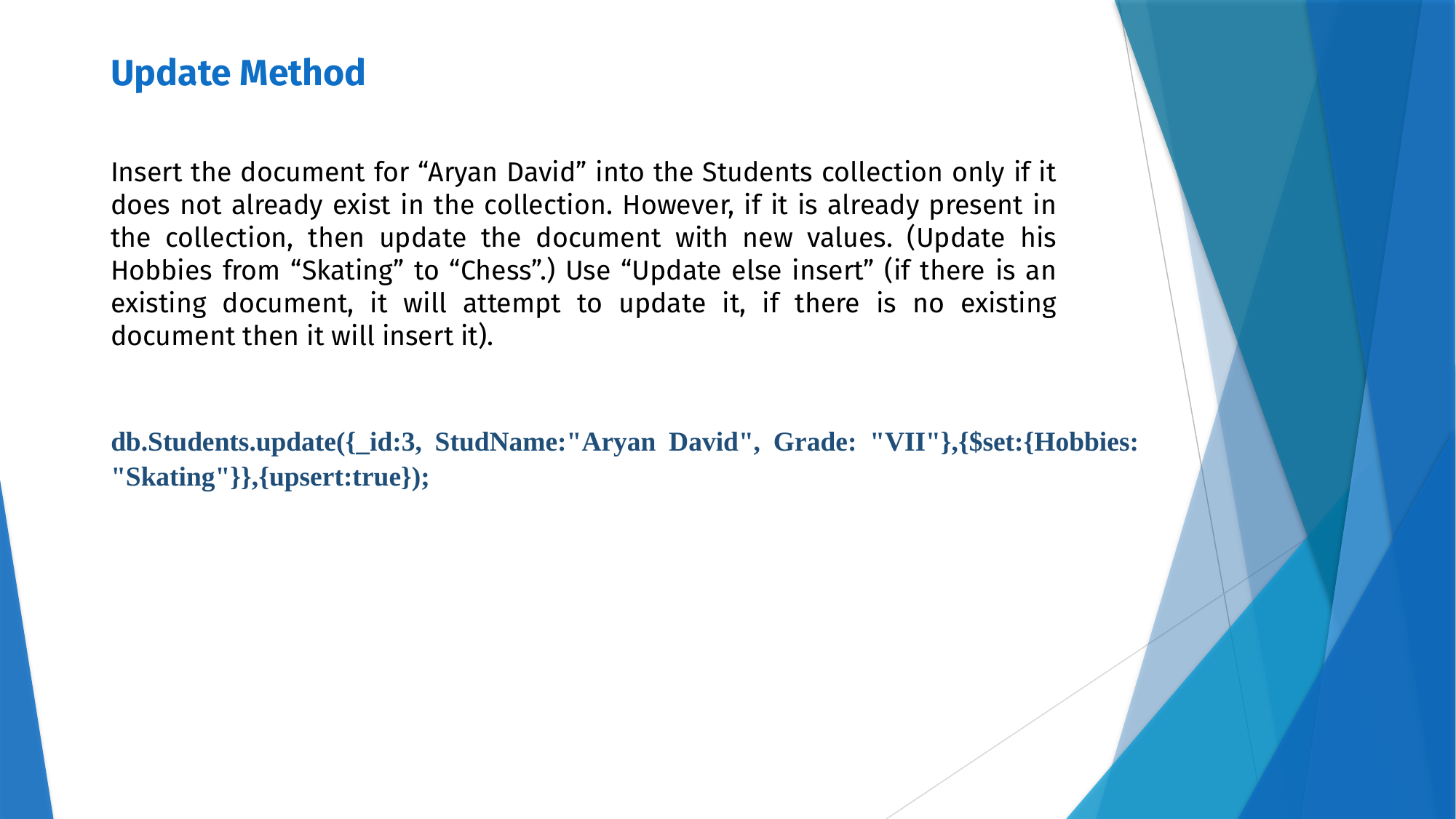

# Update Method
Insert the document for “Aryan David” into the Students collection only if it does not already exist in the collection. However, if it is already present in the collection, then update the document with new values. (Update his Hobbies from “Skating” to “Chess”.) Use “Update else insert” (if there is an existing document, it will attempt to update it, if there is no existing document then it will insert it).

db.Students.update({_id:3, StudName:"Aryan David", Grade: "VII"},{$set:{Hobbies: "Skating"}},{upsert:true});